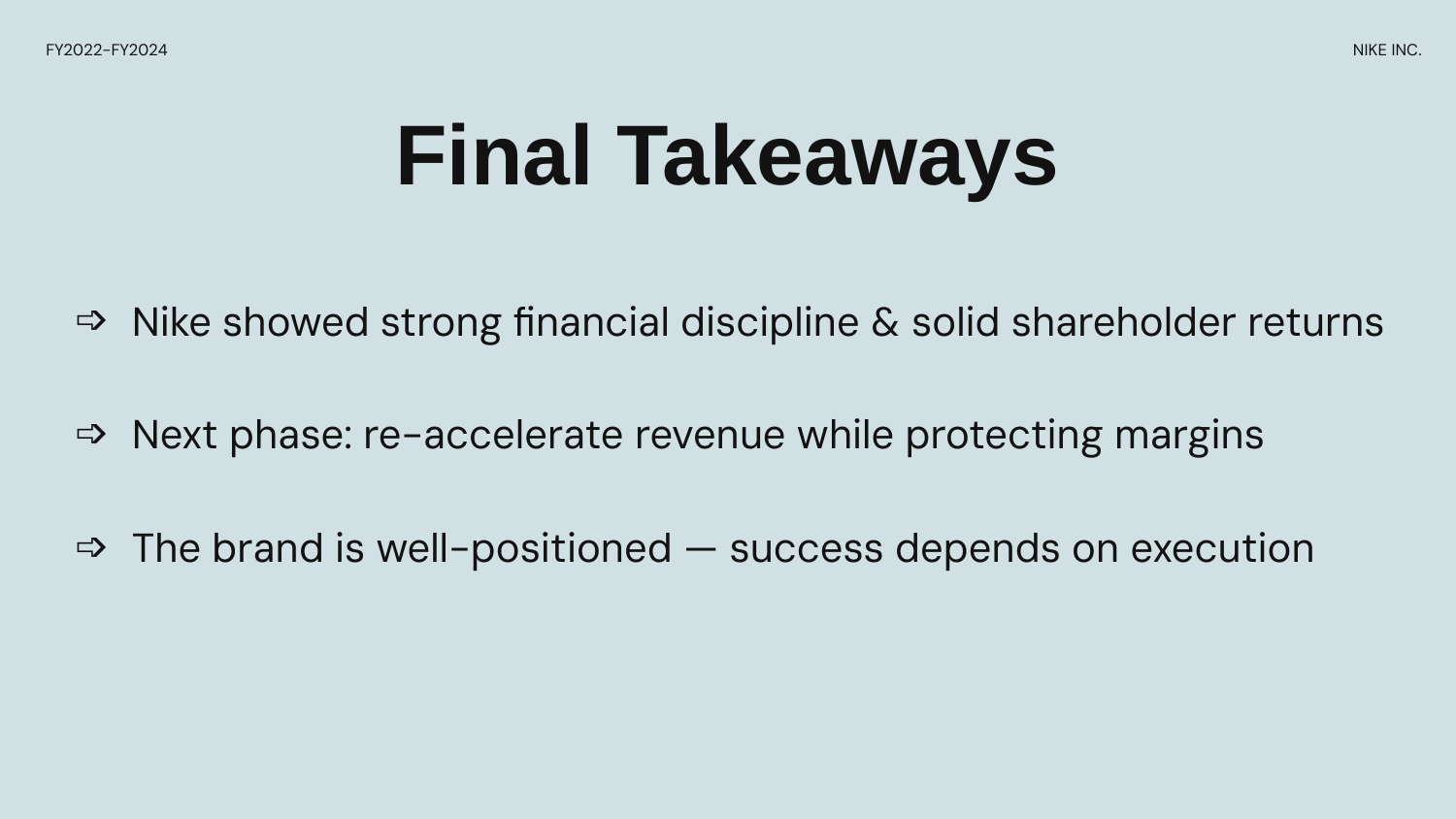

FY2022-FY2024
NIKE INC.
Final Takeaways
Nike showed strong financial discipline & solid shareholder returns

Next phase: re-accelerate revenue while protecting margins

The brand is well-positioned — success depends on execution